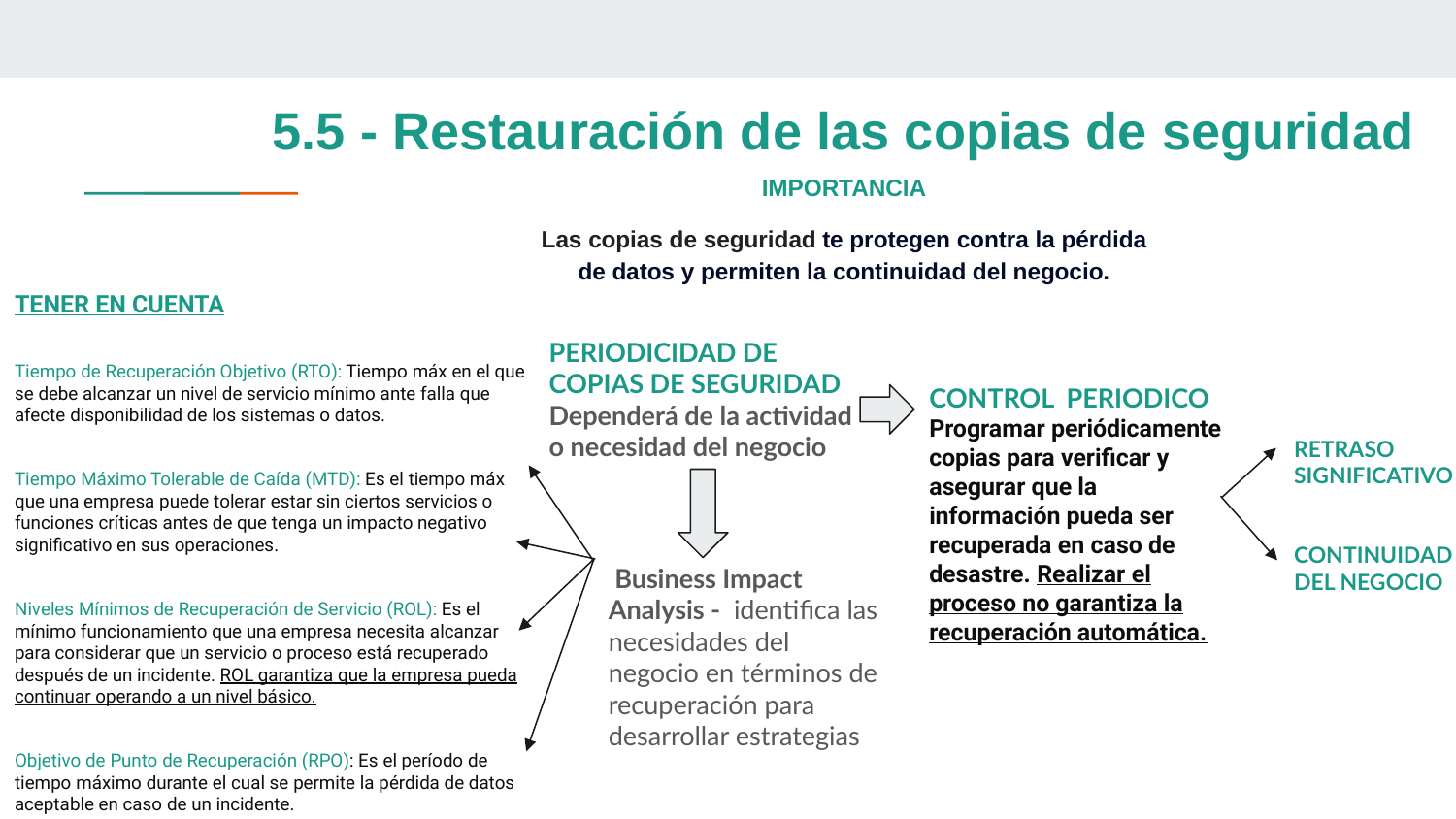

# 5.5 - Restauración de las copias de seguridad
IMPORTANCIA
Las copias de seguridad te protegen contra la pérdida de datos y permiten la continuidad del negocio.
TENER EN CUENTA
Tiempo de Recuperación Objetivo (RTO): Tiempo máx en el que se debe alcanzar un nivel de servicio mínimo ante falla que afecte disponibilidad de los sistemas o datos.
Tiempo Máximo Tolerable de Caída (MTD): Es el tiempo máx que una empresa puede tolerar estar sin ciertos servicios o funciones críticas antes de que tenga un impacto negativo significativo en sus operaciones.
Niveles Mínimos de Recuperación de Servicio (ROL): Es el mínimo funcionamiento que una empresa necesita alcanzar para considerar que un servicio o proceso está recuperado después de un incidente. ROL garantiza que la empresa pueda continuar operando a un nivel básico.
Objetivo de Punto de Recuperación (RPO): Es el período de tiempo máximo durante el cual se permite la pérdida de datos aceptable en caso de un incidente.

PERIODICIDAD DE COPIAS DE SEGURIDAD
Dependerá de la actividad o necesidad del negocio
CONTROL  PERIODICO
Programar periódicamente copias para verificar y asegurar que la información pueda ser recuperada en caso de desastre. Realizar el proceso no garantiza la recuperación automática.

RETRASO
SIGNIFICATIVO

CONTINUIDAD DEL NEGOCIO

 Business Impact Analysis -  identifica las necesidades del negocio en términos de recuperación para desarrollar estrategias